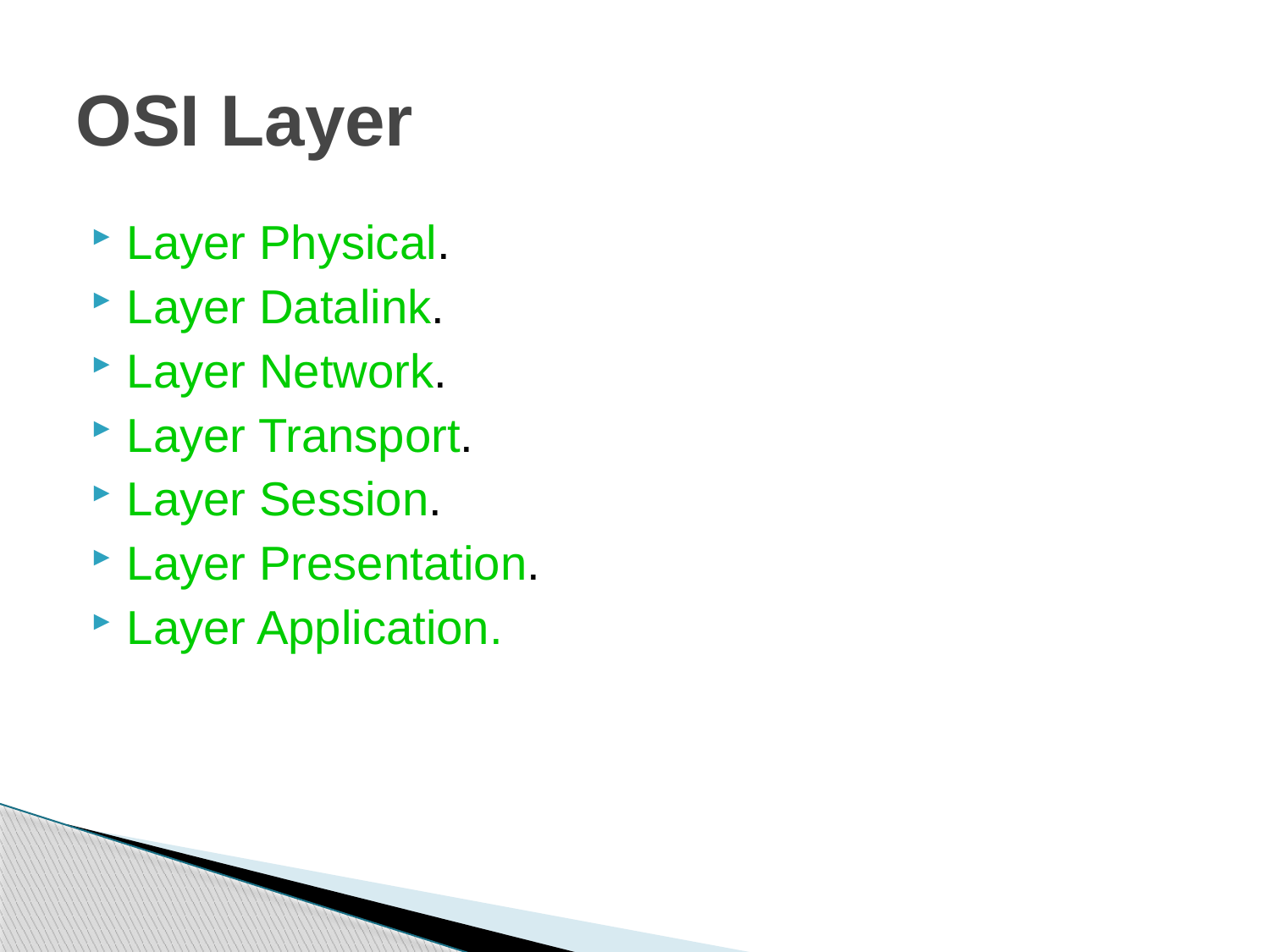

# OSI Layer
Layer Physical.
Layer Datalink.
Layer Network.
Layer Transport.
Layer Session.
Layer Presentation.
Layer Application.